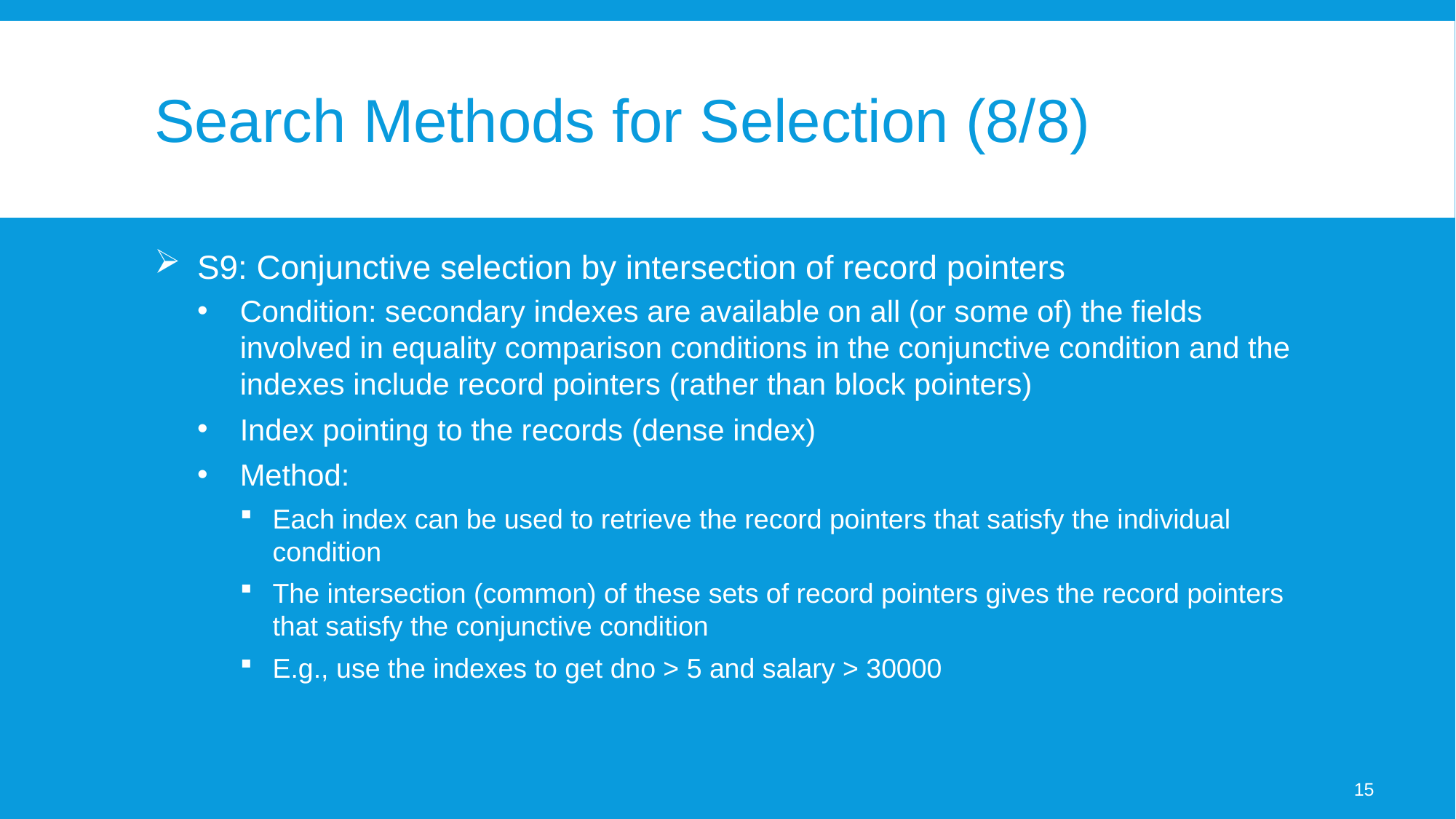

# Search Methods for Selection (8/8)
S9: Conjunctive selection by intersection of record pointers
Condition: secondary indexes are available on all (or some of) the fields involved in equality comparison conditions in the conjunctive condition and the indexes include record pointers (rather than block pointers)
Index pointing to the records (dense index)
Method:
Each index can be used to retrieve the record pointers that satisfy the individual condition
The intersection (common) of these sets of record pointers gives the record pointers that satisfy the conjunctive condition
E.g., use the indexes to get dno > 5 and salary > 30000

15